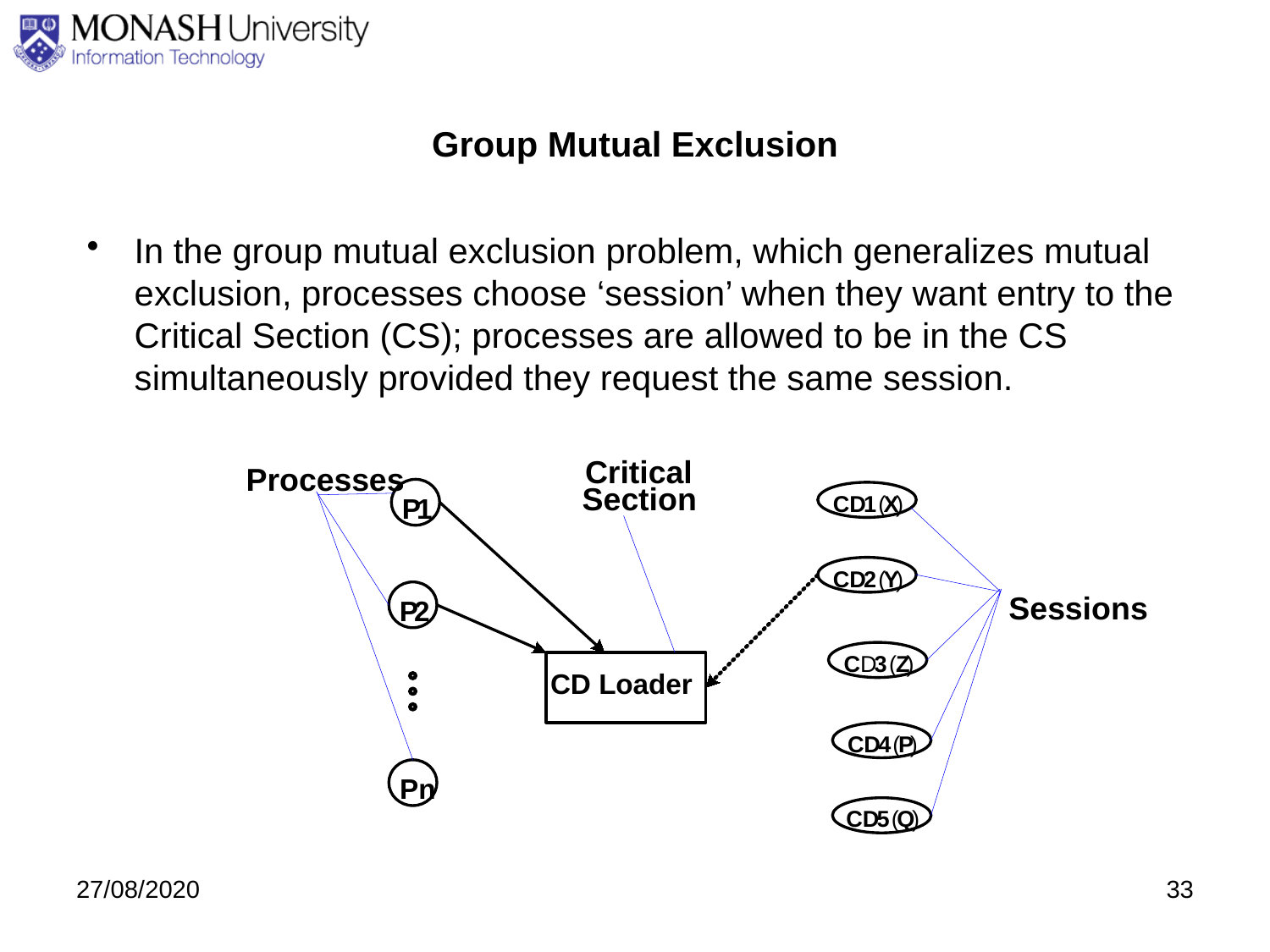

# Group Mutual Exclusion
In the group mutual exclusion problem, which generalizes mutual exclusion, processes choose ‘session’ when they want entry to the Critical Section (CS); processes are allowed to be in the CS simultaneously provided they request the same session.

Critical
Processes

Section

CD
1
(
X
)
P
1

CD
2
(
Y
)

Sessions

P
2

CD
3
(
Z
)

CD Loader

CD
4
(
P
)

Pn

CD
5
(
Q
)
27/08/2020
33